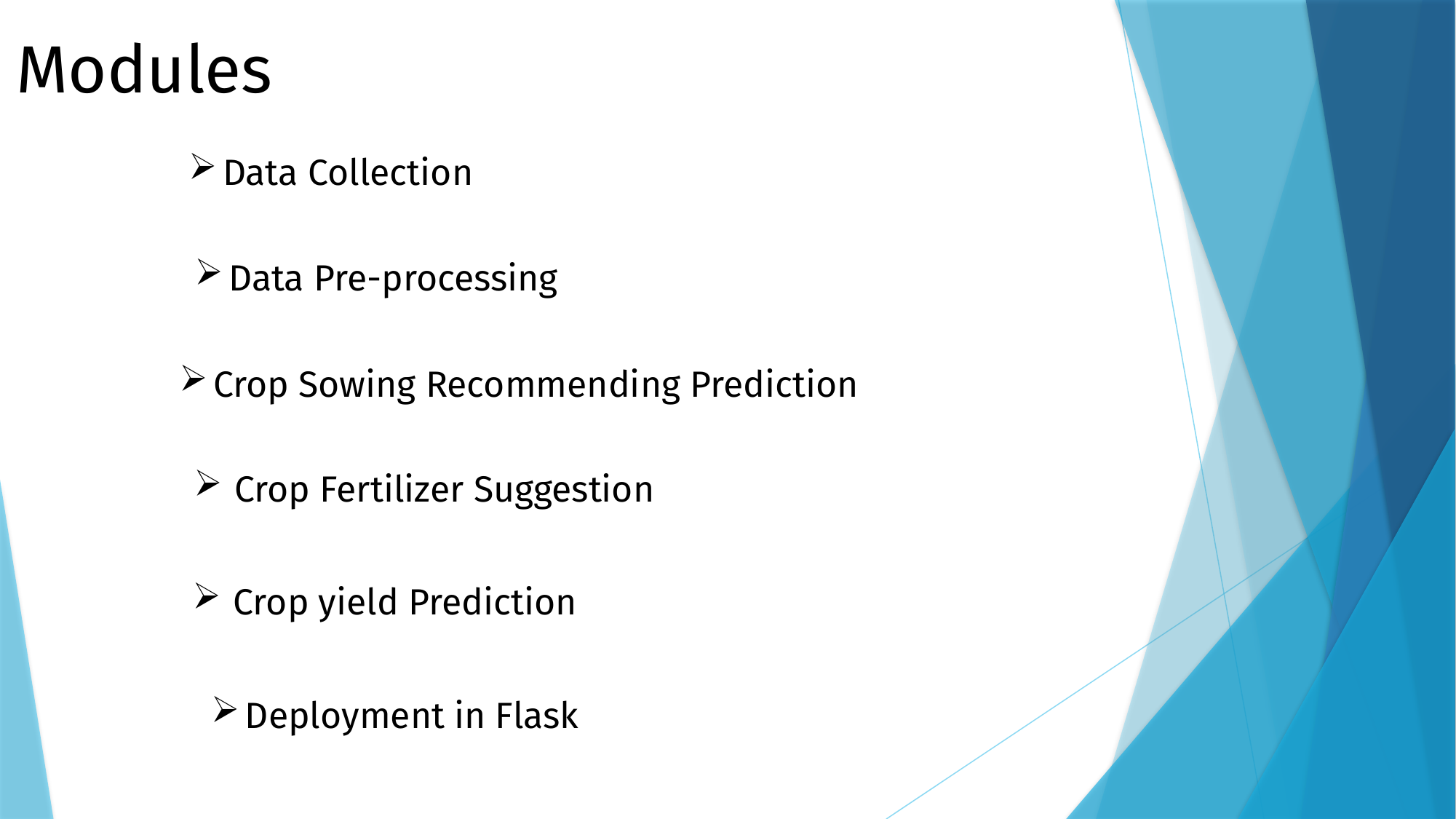

Modules
Data Collection
Data Pre-processing
Crop Sowing Recommending Prediction
Crop Fertilizer Suggestion
Crop yield Prediction
Deployment in Flask